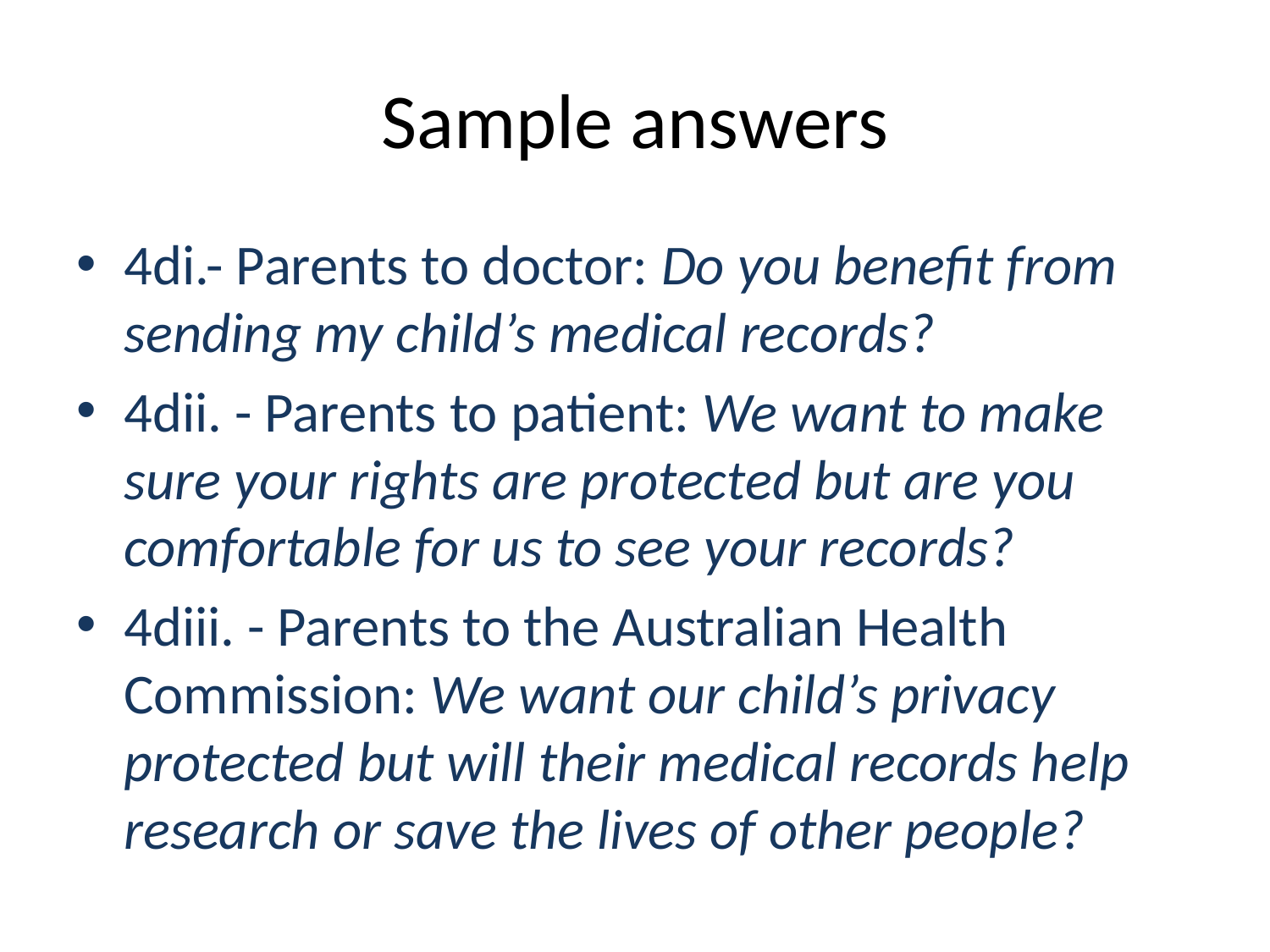

# Sample answers
4di.- Parents to doctor: Do you benefit from sending my child’s medical records?
4dii. - Parents to patient: We want to make sure your rights are protected but are you comfortable for us to see your records?
4diii. - Parents to the Australian Health Commission: We want our child’s privacy protected but will their medical records help research or save the lives of other people?